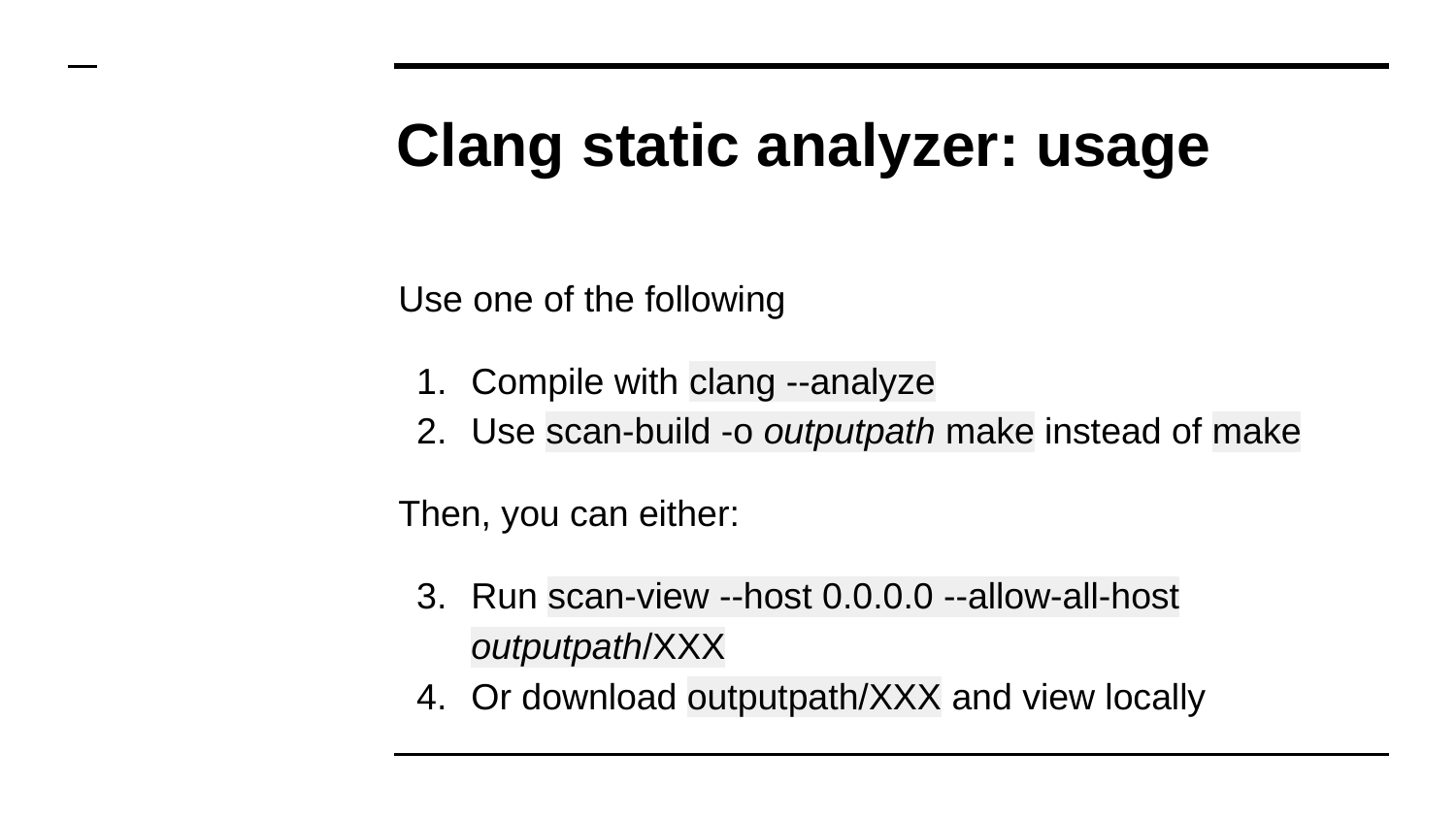

# Clang static analyzer: usage
Use one of the following
Compile with clang --analyze
Use scan-build -o outputpath make instead of make
Then, you can either:
Run scan-view --host 0.0.0.0 --allow-all-host outputpath/XXX
Or download outputpath/XXX and view locally